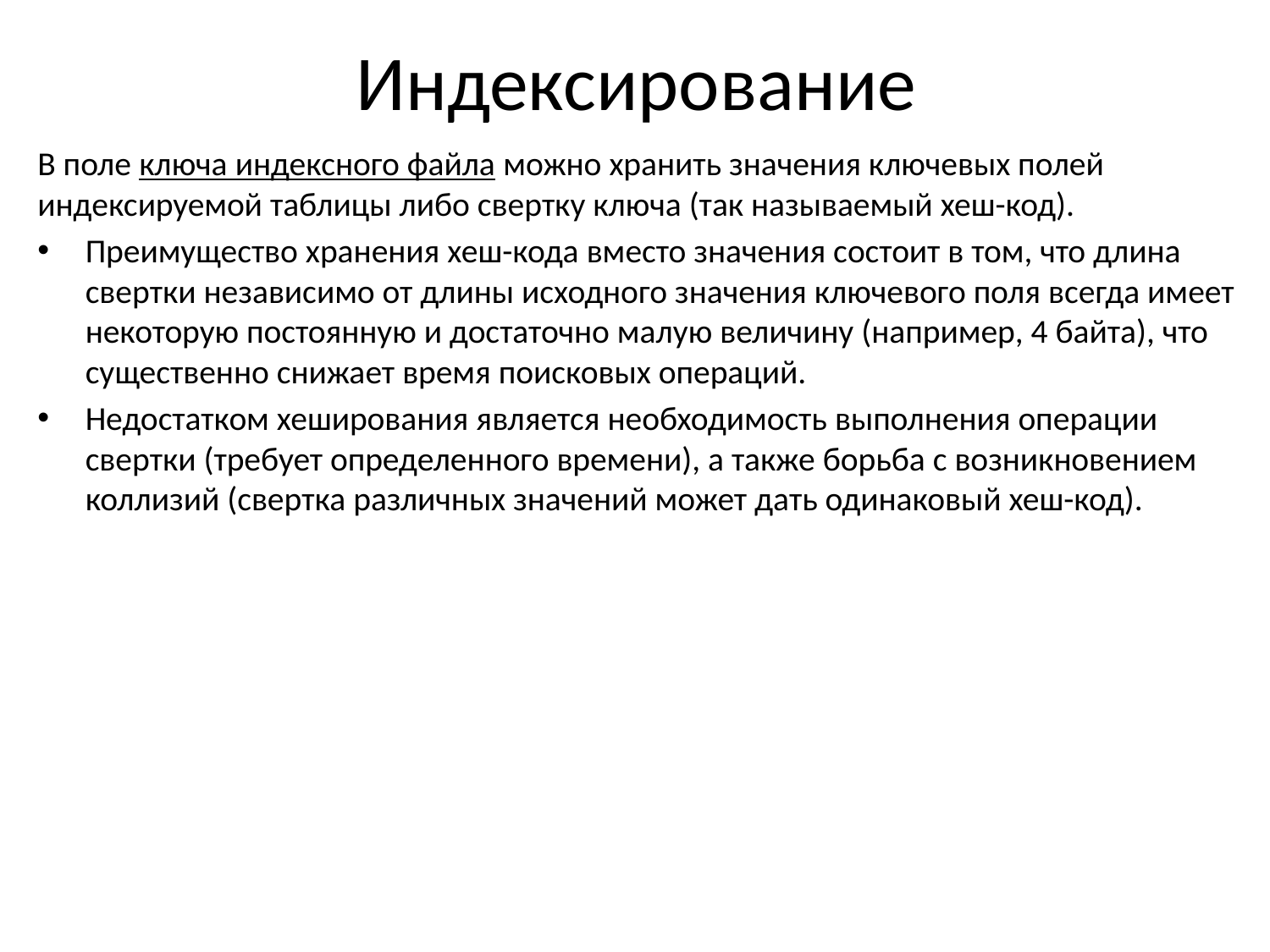

# Индексирование
В поле ключа индексного файла можно хранить значения ключевых полей индексируемой таблицы либо свертку ключа (так называемый хеш-код).
Преимущество хранения хеш-кода вместо значения состоит в том, что длина свертки независимо от длины исходного значения ключевого поля всегда имеет некоторую постоянную и достаточно малую величину (например, 4 байта), что существенно снижает время поисковых операций.
Недостатком хеширования является необходимость выполнения операции свертки (требует определенного времени), а также борьба с возникновением коллизий (свертка различных значений может дать одинаковый хеш-код).